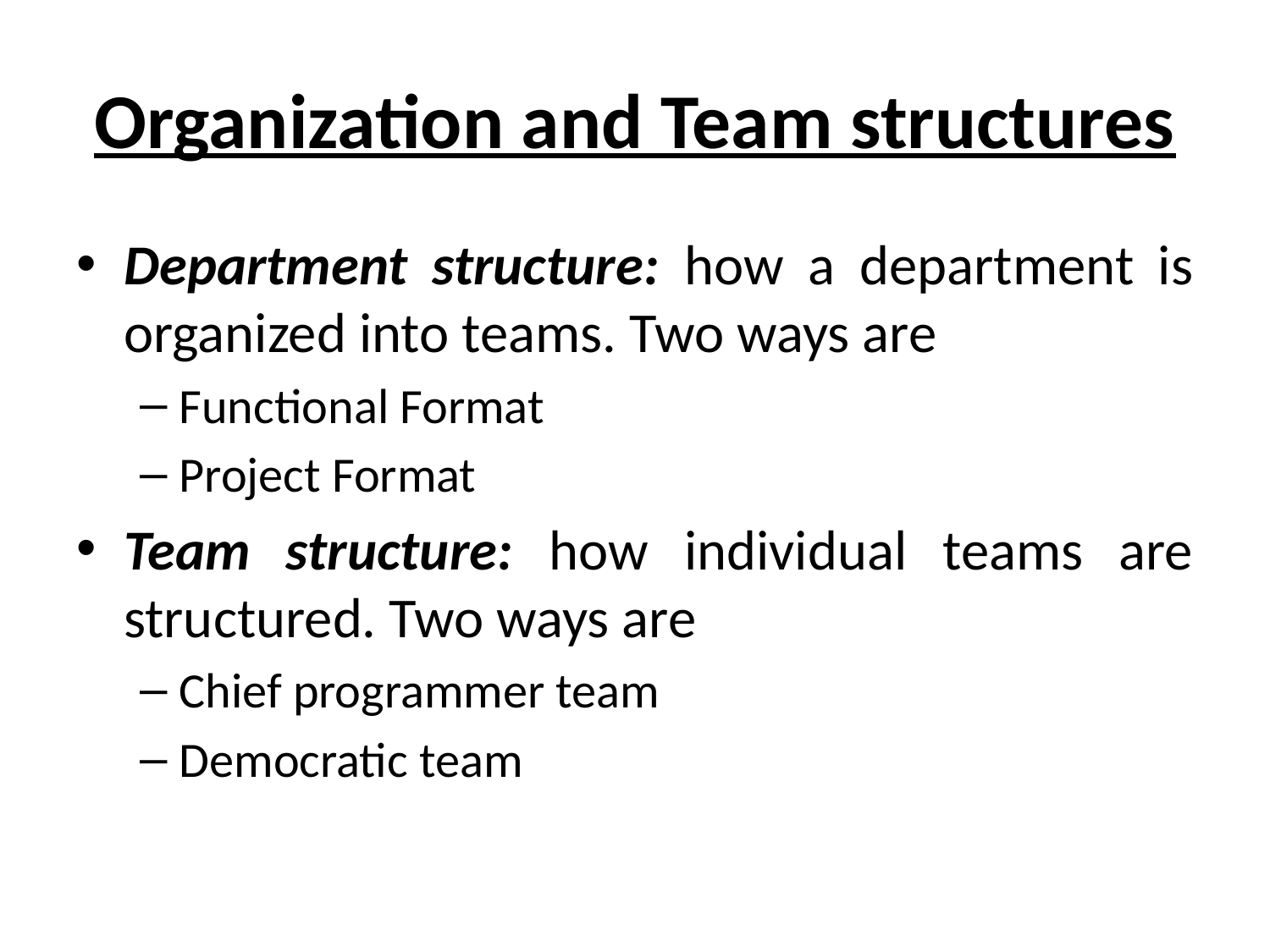

# Organization and Team structures
Department structure: how a department is organized into teams. Two ways are
Functional Format
Project Format
Team structure: how individual teams are structured. Two ways are
Chief programmer team
Democratic team